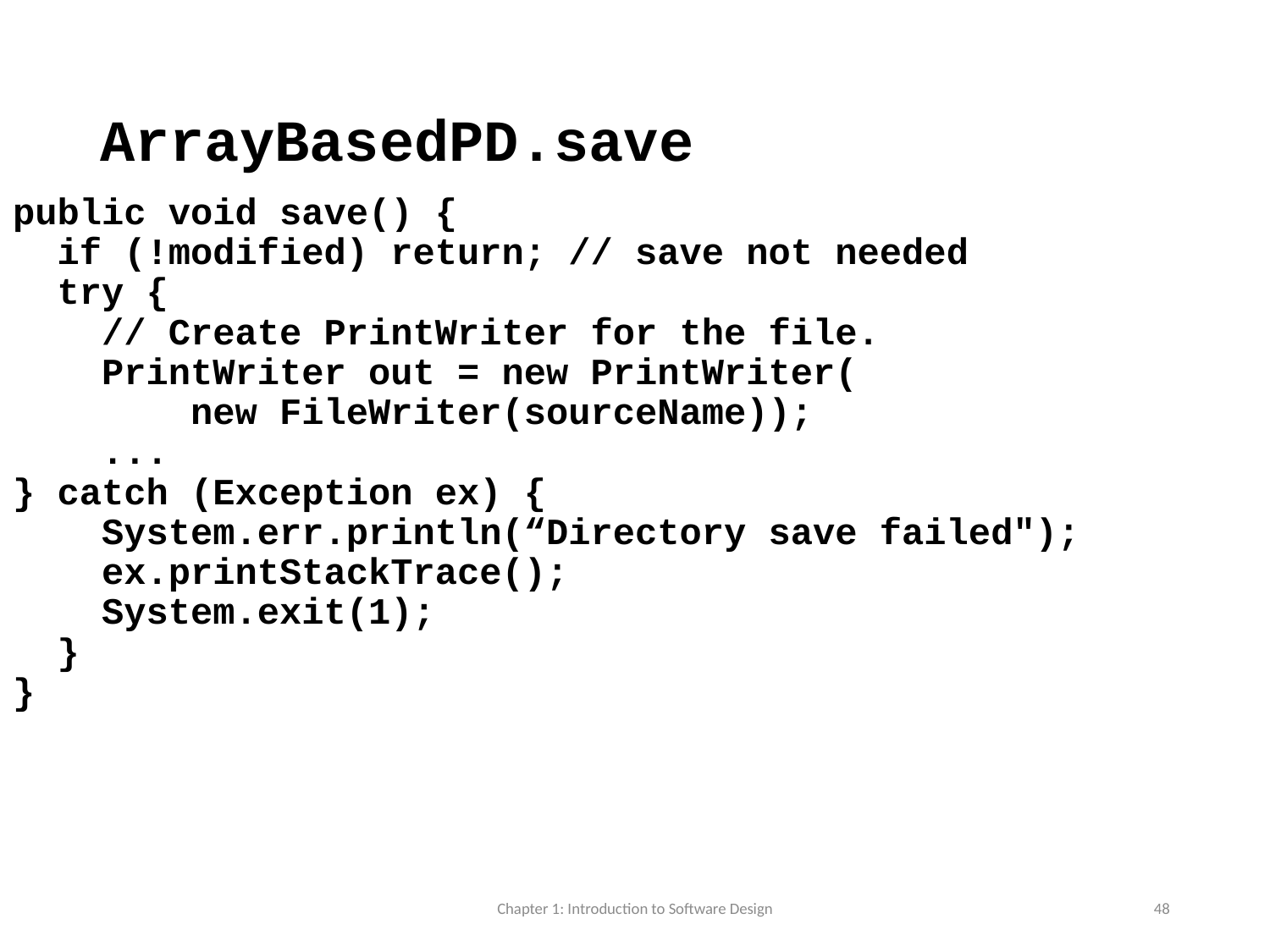

# ArrayBasedPD.save
public void save() {
  if (!modified) return; // save not needed
  try {
    // Create PrintWriter for the file.
    PrintWriter out = new PrintWriter(
        new FileWriter(sourceName));
    ...
} catch (Exception ex) {
    System.err.println(“Directory save failed");
    ex.printStackTrace();
    System.exit(1);
  }
}

Chapter 1: Introduction to Software Design
48